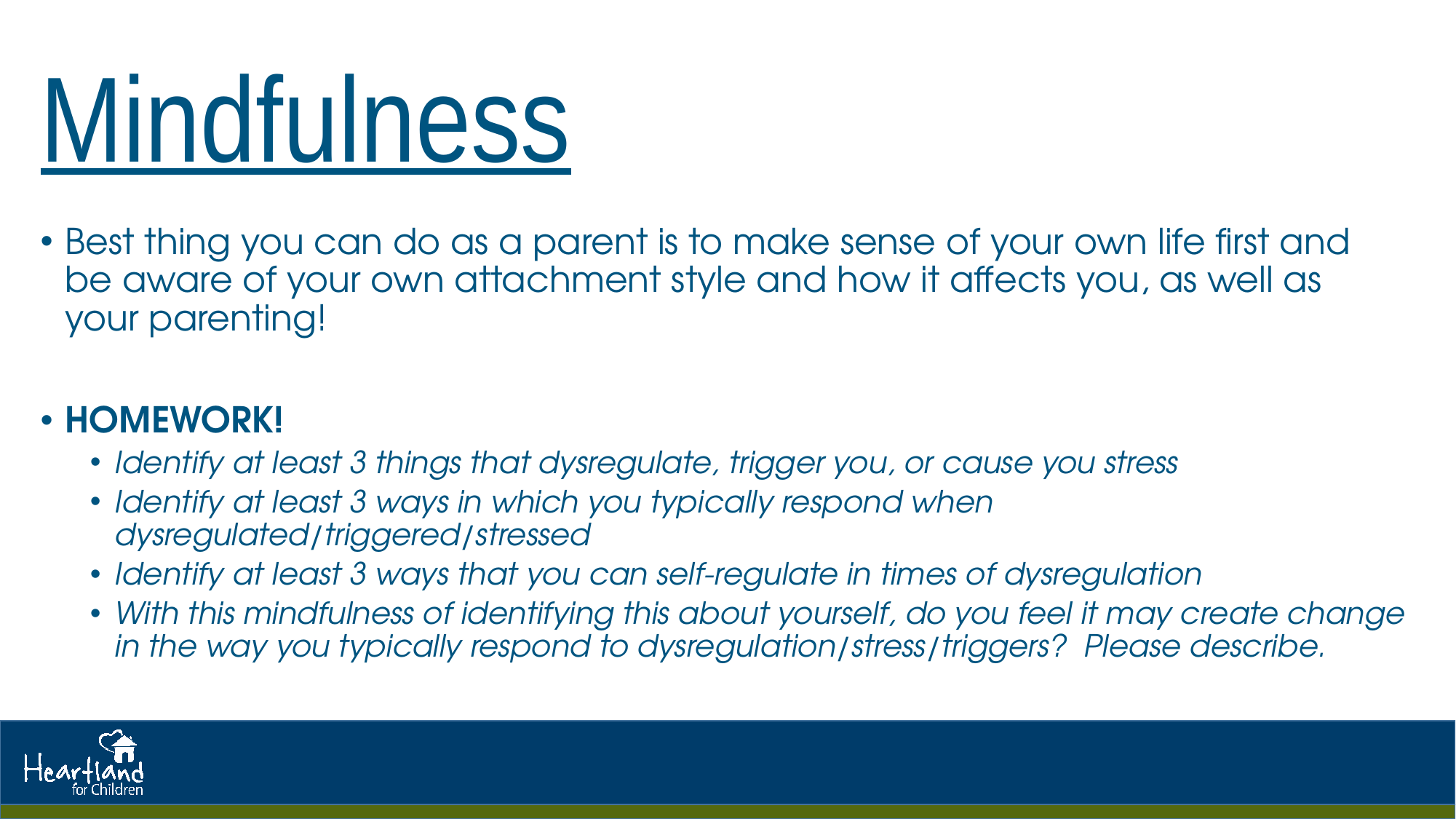

# Mindfulness
Best thing you can do as a parent is to make sense of your own life first and be aware of your own attachment style and how it affects you, as well as your parenting!

HOMEWORK!
Identify at least 3 things that dysregulate, trigger you, or cause you stress
Identify at least 3 ways in which you typically respond when dysregulated/triggered/stressed
Identify at least 3 ways that you can self-regulate in times of dysregulation
With this mindfulness of identifying this about yourself, do you feel it may create change in the way you typically respond to dysregulation/stress/triggers?  Please describe.